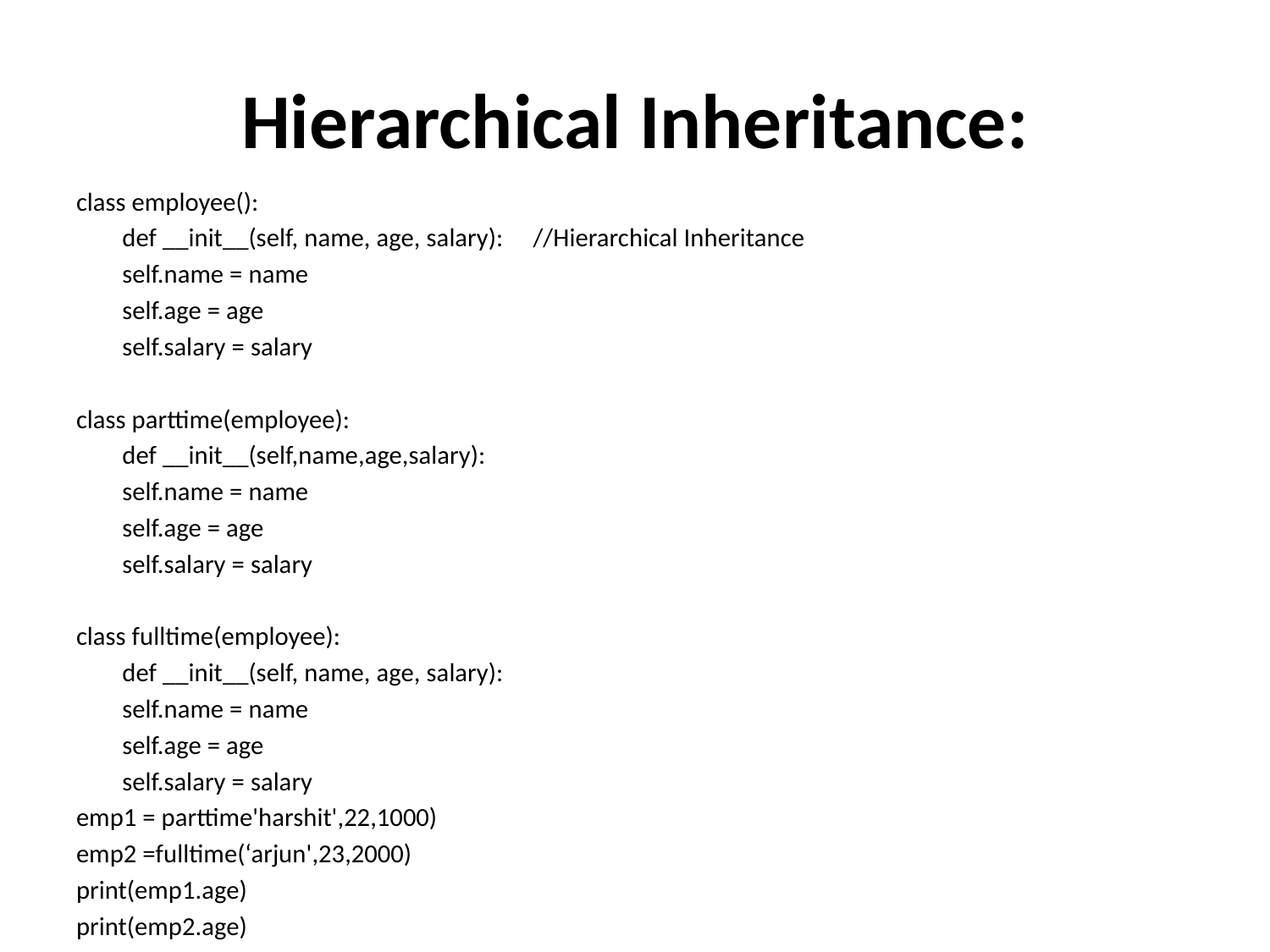

# Hierarchical Inheritance:
class employee():
	def __init__(self, name, age, salary):     //Hierarchical Inheritance
		self.name = name
		self.age = age
		self.salary = salary

class parttime(employee):
	def __init__(self,name,age,salary):
		self.name = name
		self.age = age
		self.salary = salary

class fulltime(employee):
	def __init__(self, name, age, salary):
		self.name = name
		self.age = age
		self.salary = salary
emp1 = parttime'harshit',22,1000)
emp2 =fulltime(‘arjun',23,2000)
print(emp1.age)
print(emp2.age)